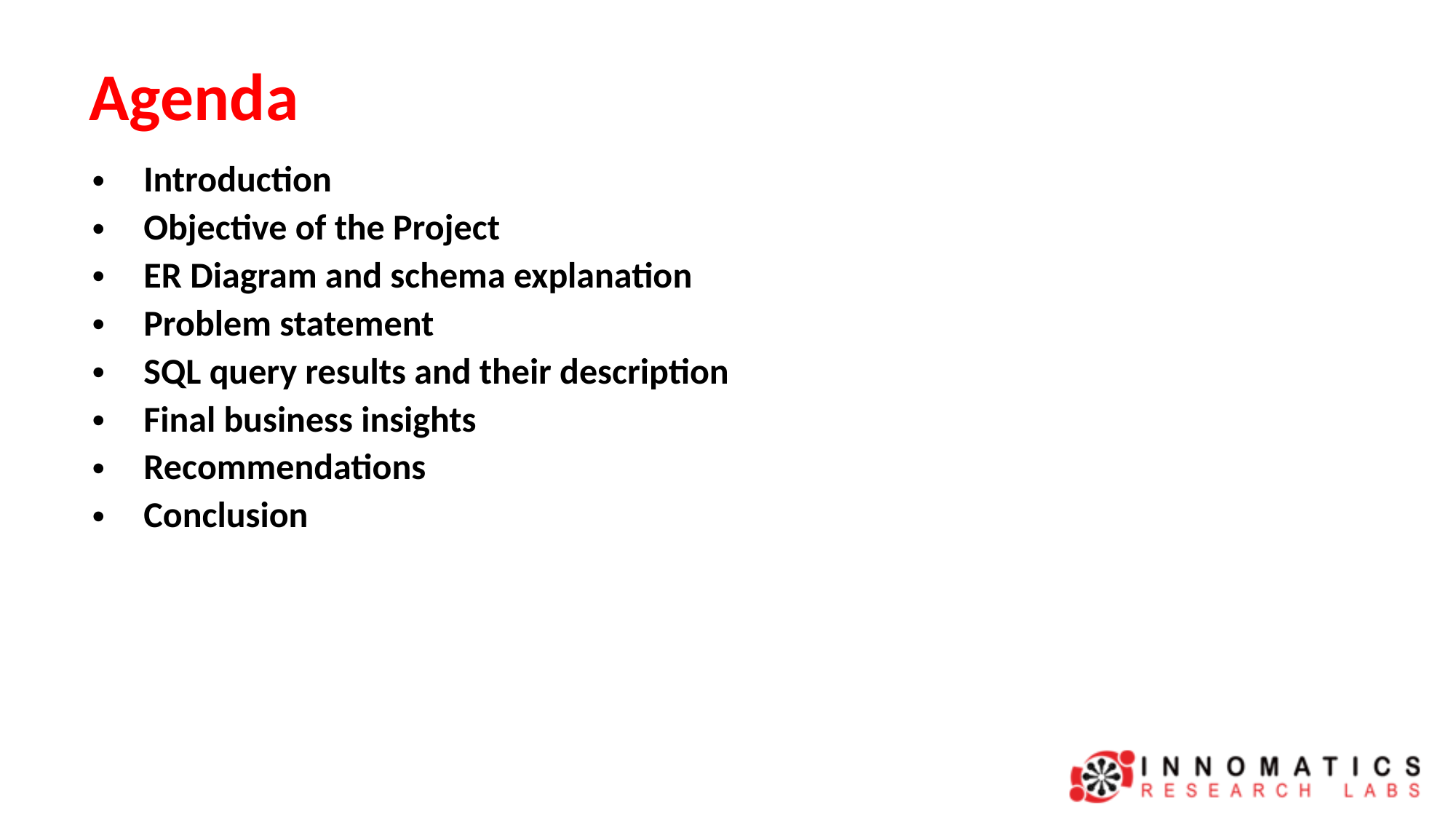

# Agenda
Introduction
Objective of the Project
ER Diagram and schema explanation
Problem statement
SQL query results and their description
Final business insights
Recommendations
Conclusion